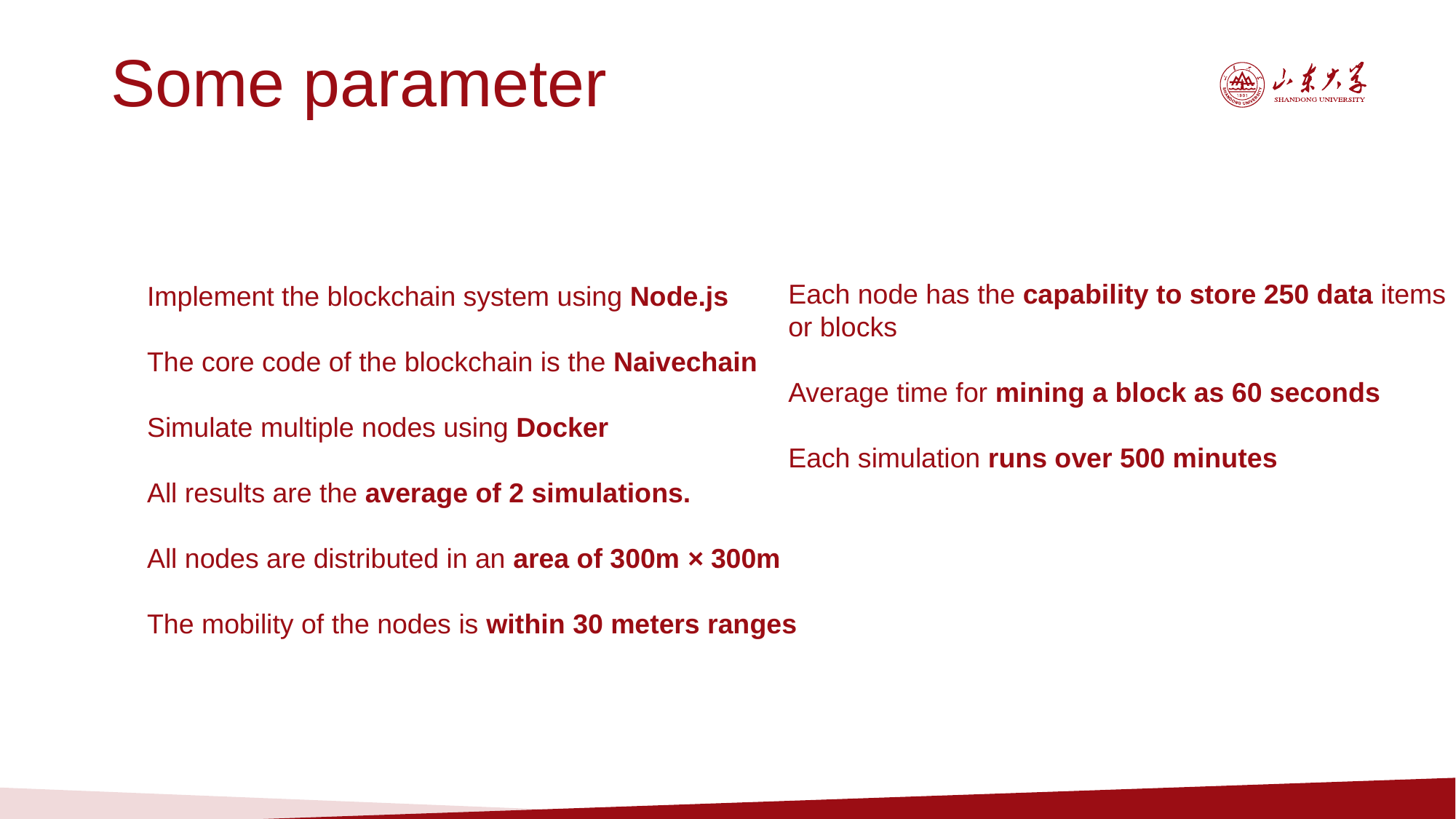

Some parameter
Each node has the capability to store 250 data items
or blocks
Average time for mining a block as 60 seconds
Each simulation runs over 500 minutes

Implement the blockchain system using Node.js

The core code of the blockchain is the Naivechain
Simulate multiple nodes using Docker
All results are the average of 2 simulations.
All nodes are distributed in an area of 300m × 300m
The mobility of the nodes is within 30 meters ranges